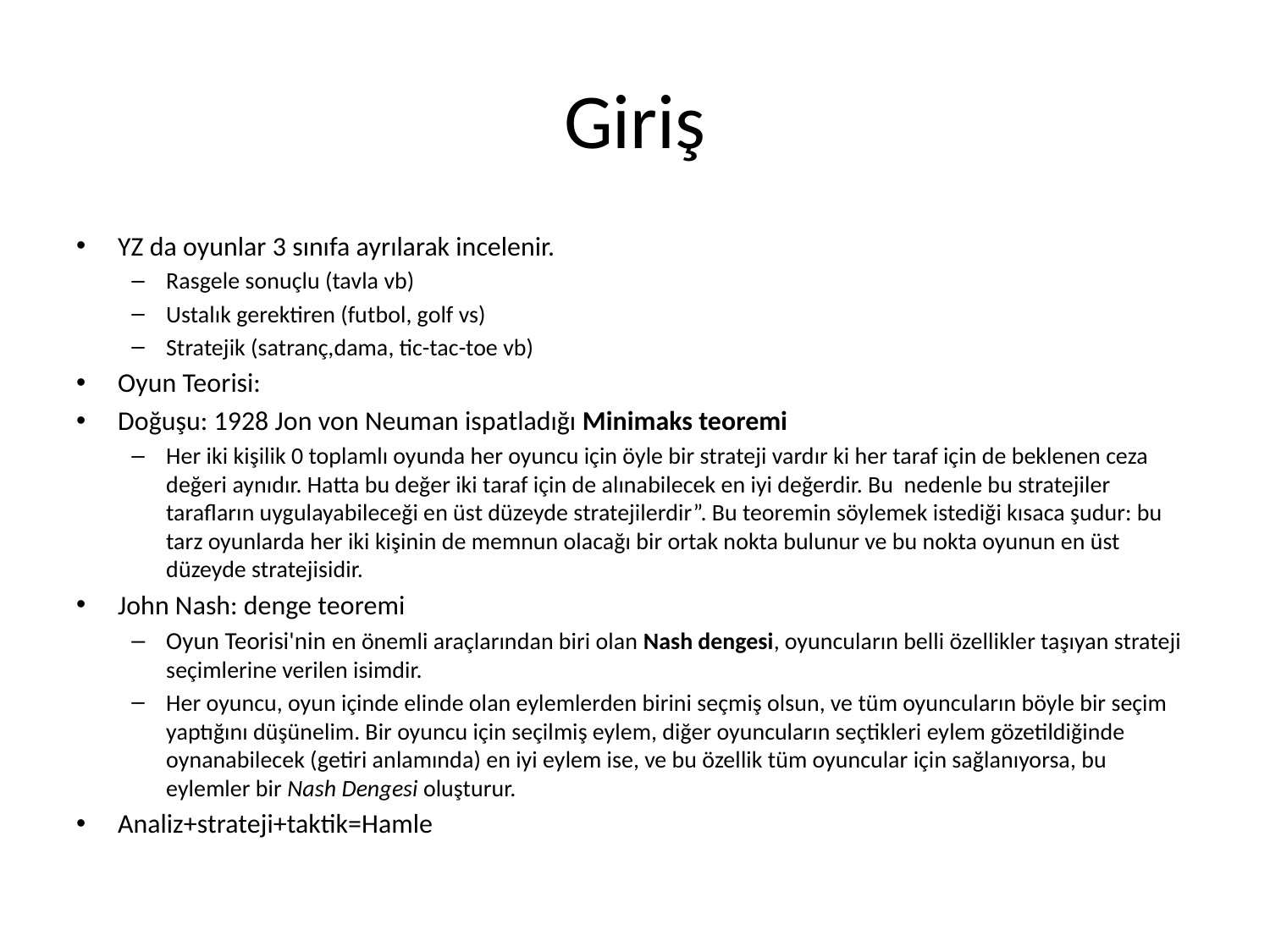

# Giriş
YZ da oyunlar 3 sınıfa ayrılarak incelenir.
Rasgele sonuçlu (tavla vb)
Ustalık gerektiren (futbol, golf vs)
Stratejik (satranç,dama, tic-tac-toe vb)
Oyun Teorisi:
Doğuşu: 1928 Jon von Neuman ispatladığı Minimaks teoremi
Her iki kişilik 0 toplamlı oyunda her oyuncu için öyle bir strateji vardır ki her taraf için de beklenen ceza değeri aynıdır. Hatta bu değer iki taraf için de alınabilecek en iyi değerdir. Bu  nedenle bu stratejiler tarafların uygulayabileceği en üst düzeyde stratejilerdir”. Bu teoremin söylemek istediği kısaca şudur: bu tarz oyunlarda her iki kişinin de memnun olacağı bir ortak nokta bulunur ve bu nokta oyunun en üst düzeyde stratejisidir.
John Nash: denge teoremi
Oyun Teorisi'nin en önemli araçlarından biri olan Nash dengesi, oyuncuların belli özellikler taşıyan strateji seçimlerine verilen isimdir.
Her oyuncu, oyun içinde elinde olan eylemlerden birini seçmiş olsun, ve tüm oyuncuların böyle bir seçim yaptığını düşünelim. Bir oyuncu için seçilmiş eylem, diğer oyuncuların seçtikleri eylem gözetildiğinde oynanabilecek (getiri anlamında) en iyi eylem ise, ve bu özellik tüm oyuncular için sağlanıyorsa, bu eylemler bir Nash Dengesi oluşturur.
Analiz+strateji+taktik=Hamle